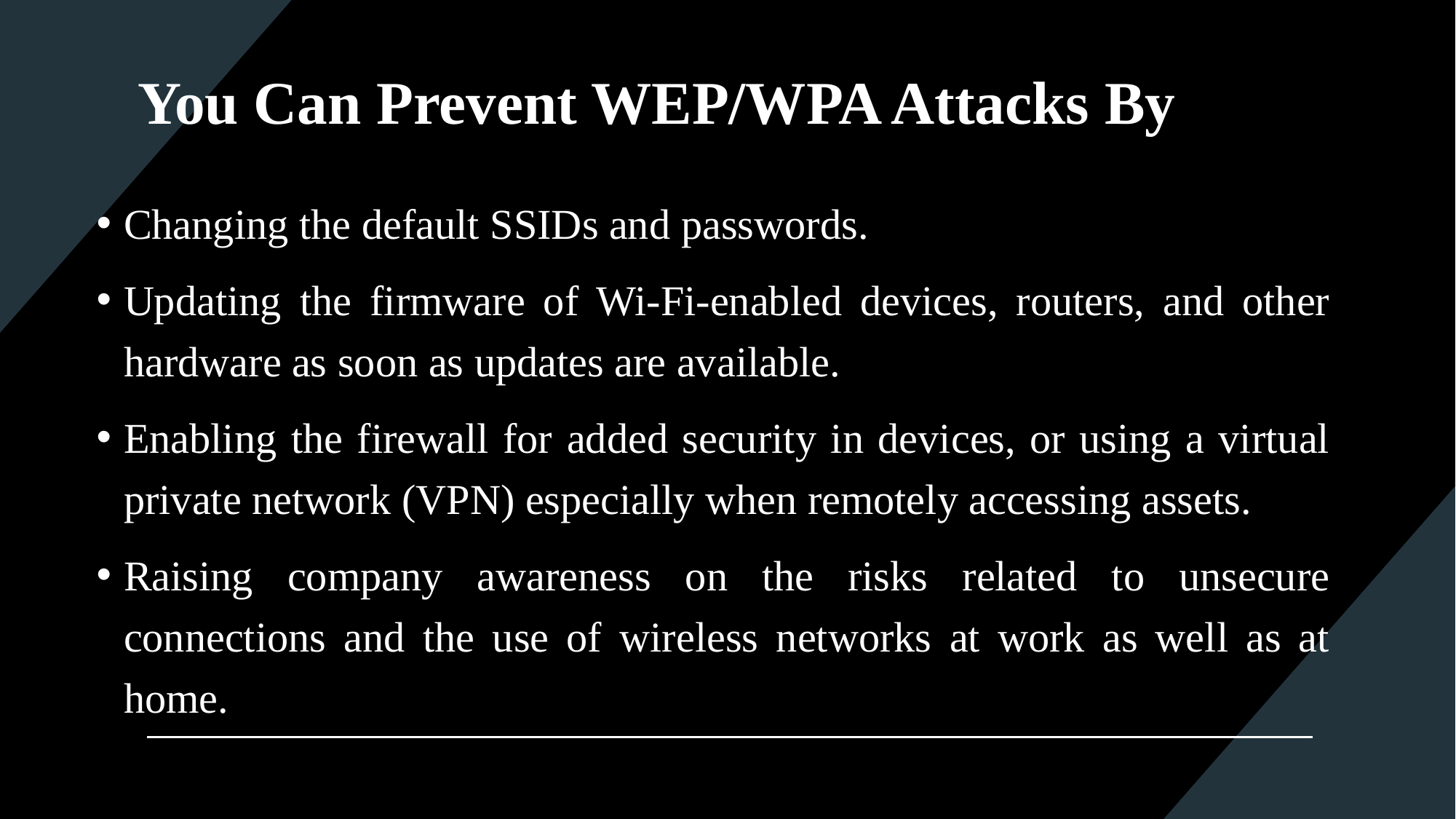

# You Can Prevent WEP/WPA Attacks By
Changing the default SSIDs and passwords.
Updating the firmware of Wi-Fi-enabled devices, routers, and other hardware as soon as updates are available.
Enabling the firewall for added security in devices, or using a virtual private network (VPN) especially when remotely accessing assets.
Raising company awareness on the risks related to unsecure connections and the use of wireless networks at work as well as at home.